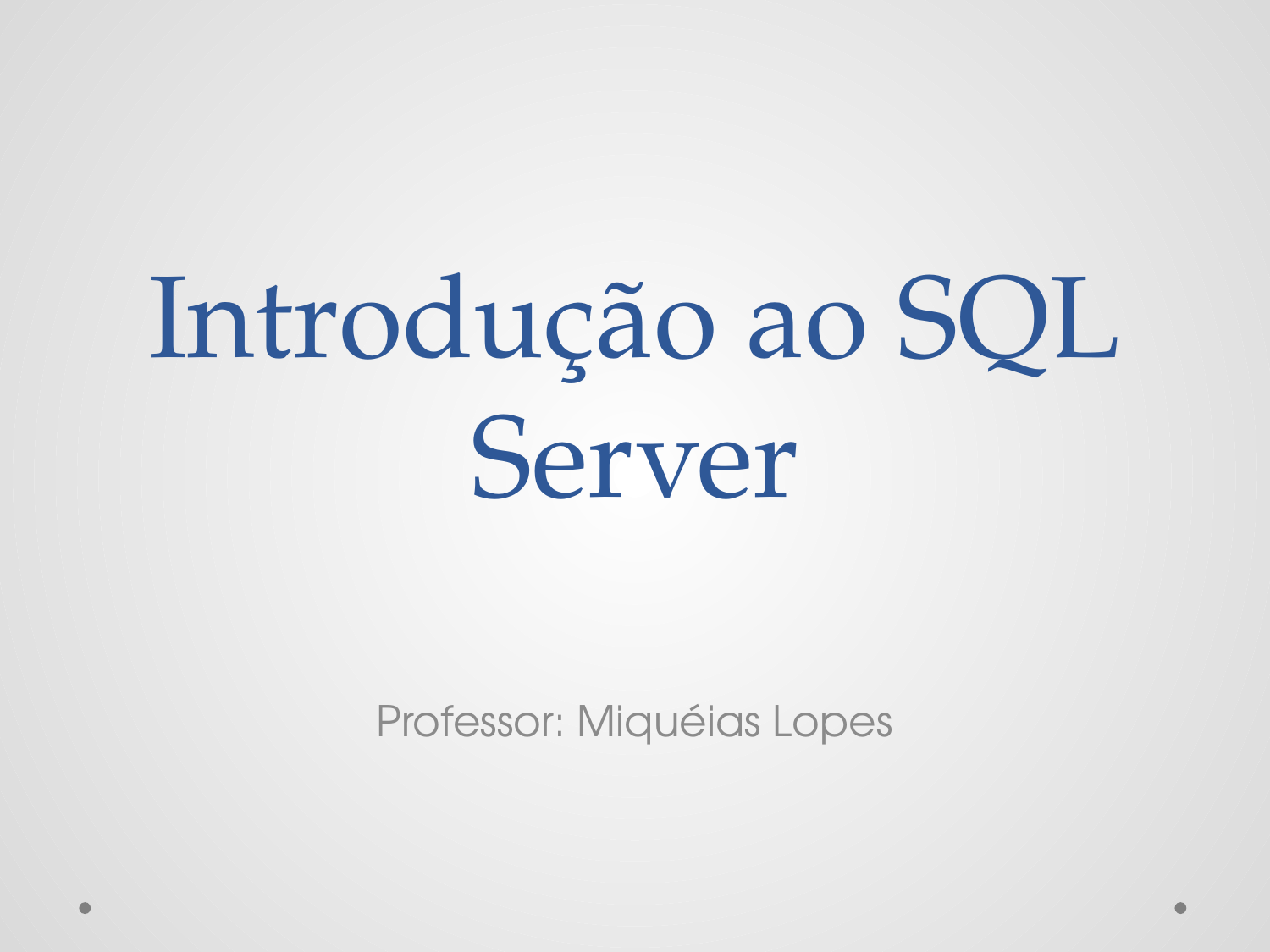

# Introdução ao SQL Server
Professor: Miquéias Lopes